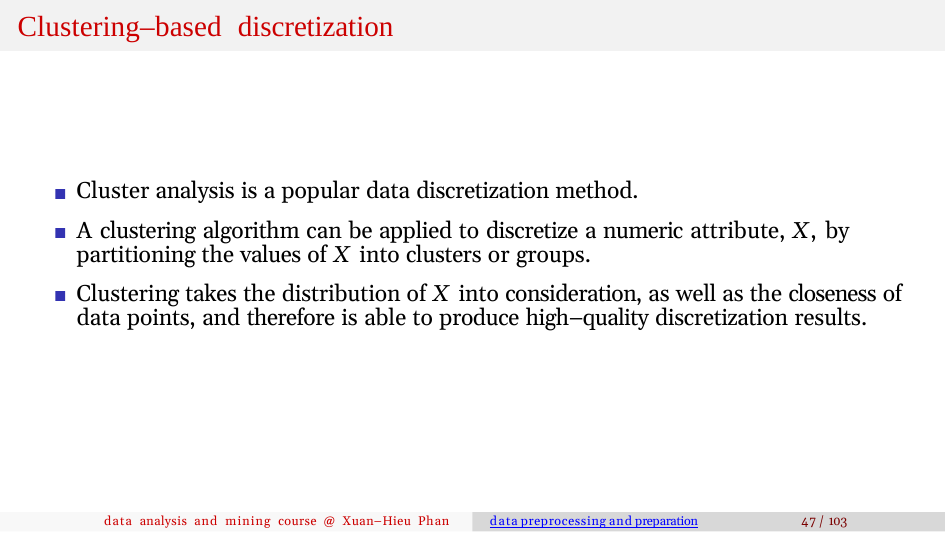

# Clustering–based discretization
Cluster analysis is a popular data discretization method.
A clustering algorithm can be applied to discretize a numeric attribute, X, by partitioning the values of X into clusters or groups.
Clustering takes the distribution of X into consideration, as well as the closeness of data points, and therefore is able to produce high–quality discretization results.

data analysis and mining course @ Xuan–Hieu Phan
data preprocessing and preparation
47 / 103